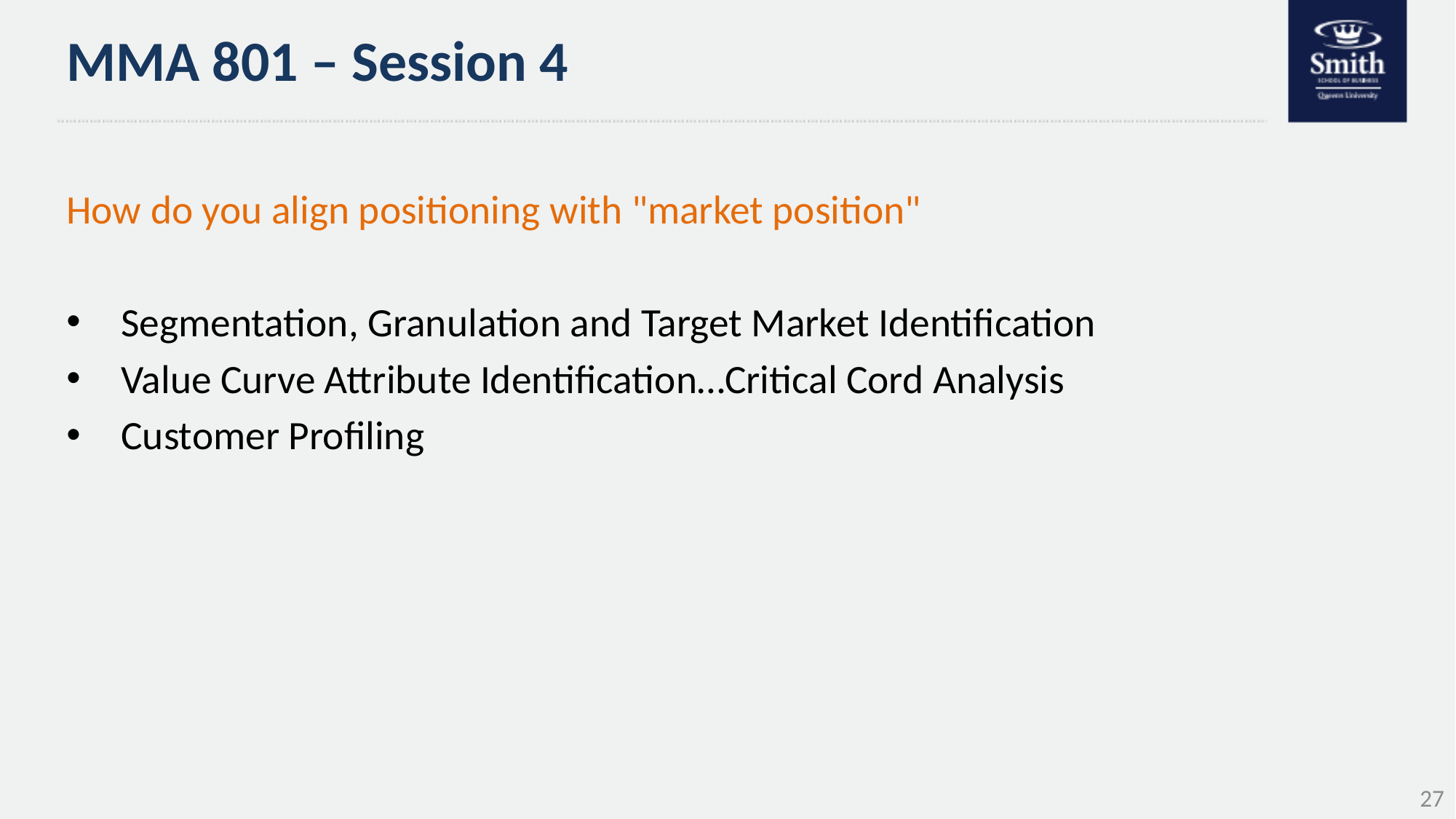

# MMA 801 – Session 4

How do you align positioning with "market position"

Segmentation, Granulation and Target Market Identification
Value Curve Attribute Identification…Critical Cord Analysis
Customer Profiling
27